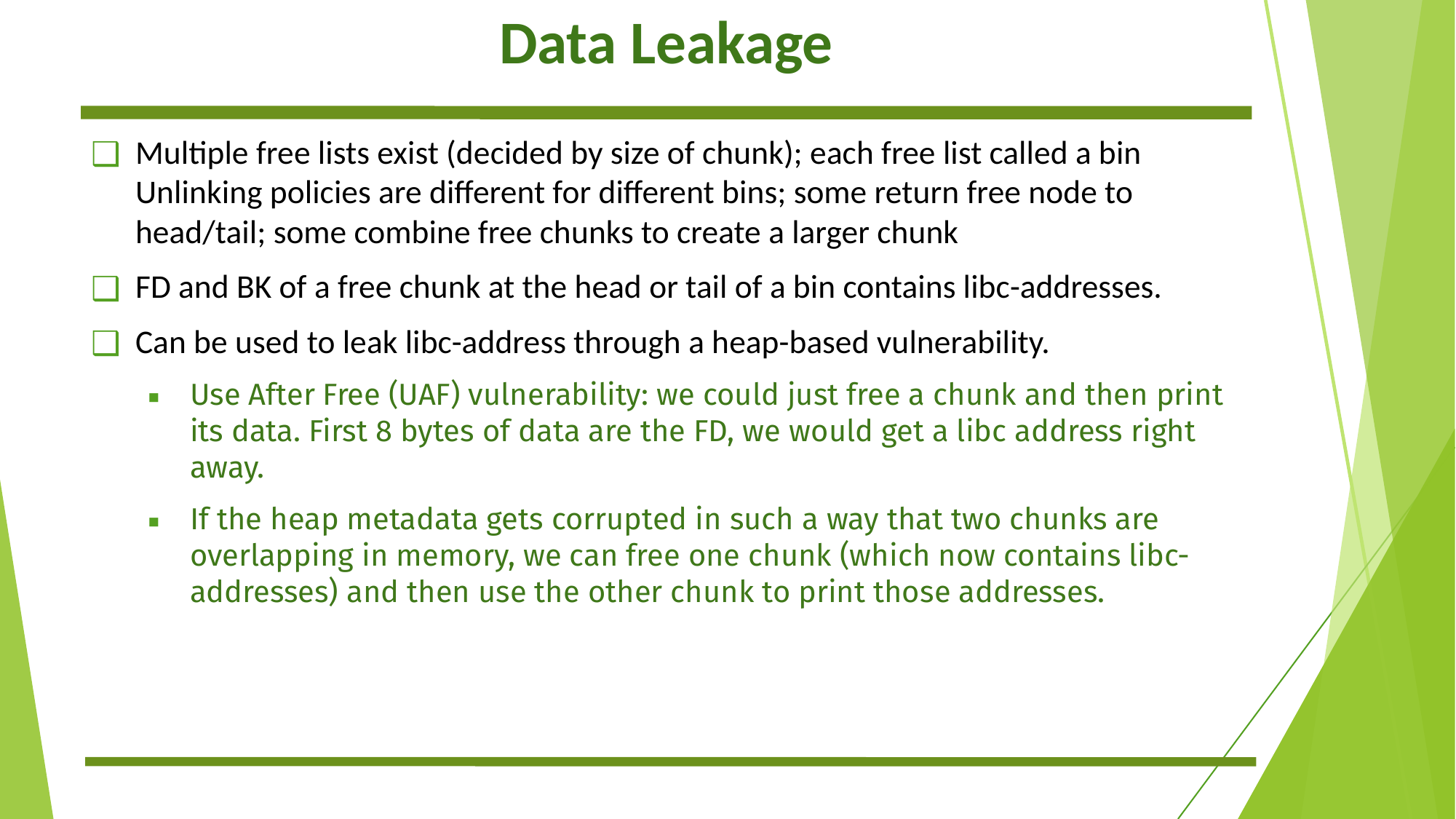

# Data Leakage
Multiple free lists exist (decided by size of chunk); each free list called a bin
Unlinking policies are different for different bins; some return free node to head/tail; some combine free chunks to create a larger chunk
FD and BK of a free chunk at the head or tail of a bin contains libc-addresses.
Can be used to leak libc-address through a heap-based vulnerability.
Use After Free (UAF) vulnerability: we could just free a chunk and then print its data. First 8 bytes of data are the FD, we would get a libc address right away.
If the heap metadata gets corrupted in such a way that two chunks are overlapping in memory, we can free one chunk (which now contains libc-addresses) and then use the other chunk to print those addresses.